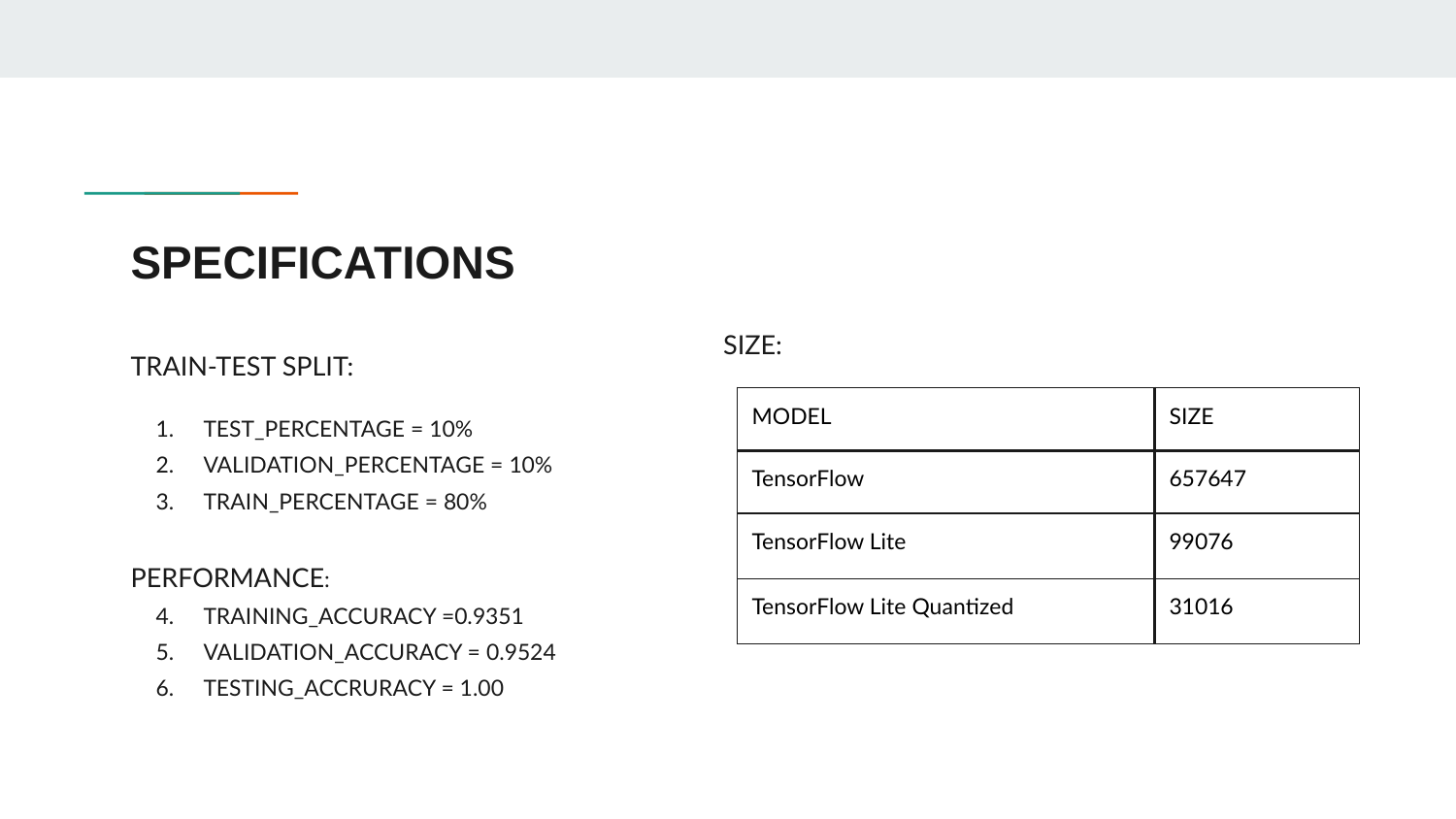

# SPECIFICATIONS
SIZE:

TRAIN-TEST SPLIT:
TEST_PERCENTAGE = 10%
VALIDATION_PERCENTAGE = 10%
TRAIN_PERCENTAGE = 80%

PERFORMANCE:
TRAINING_ACCURACY =0.9351
VALIDATION_ACCURACY = 0.9524
TESTING_ACCRURACY = 1.00

| MODEL | SIZE |
| --- | --- |
| TensorFlow | 657647 |
| TensorFlow Lite | 99076 |
| TensorFlow Lite Quantized | 31016 |